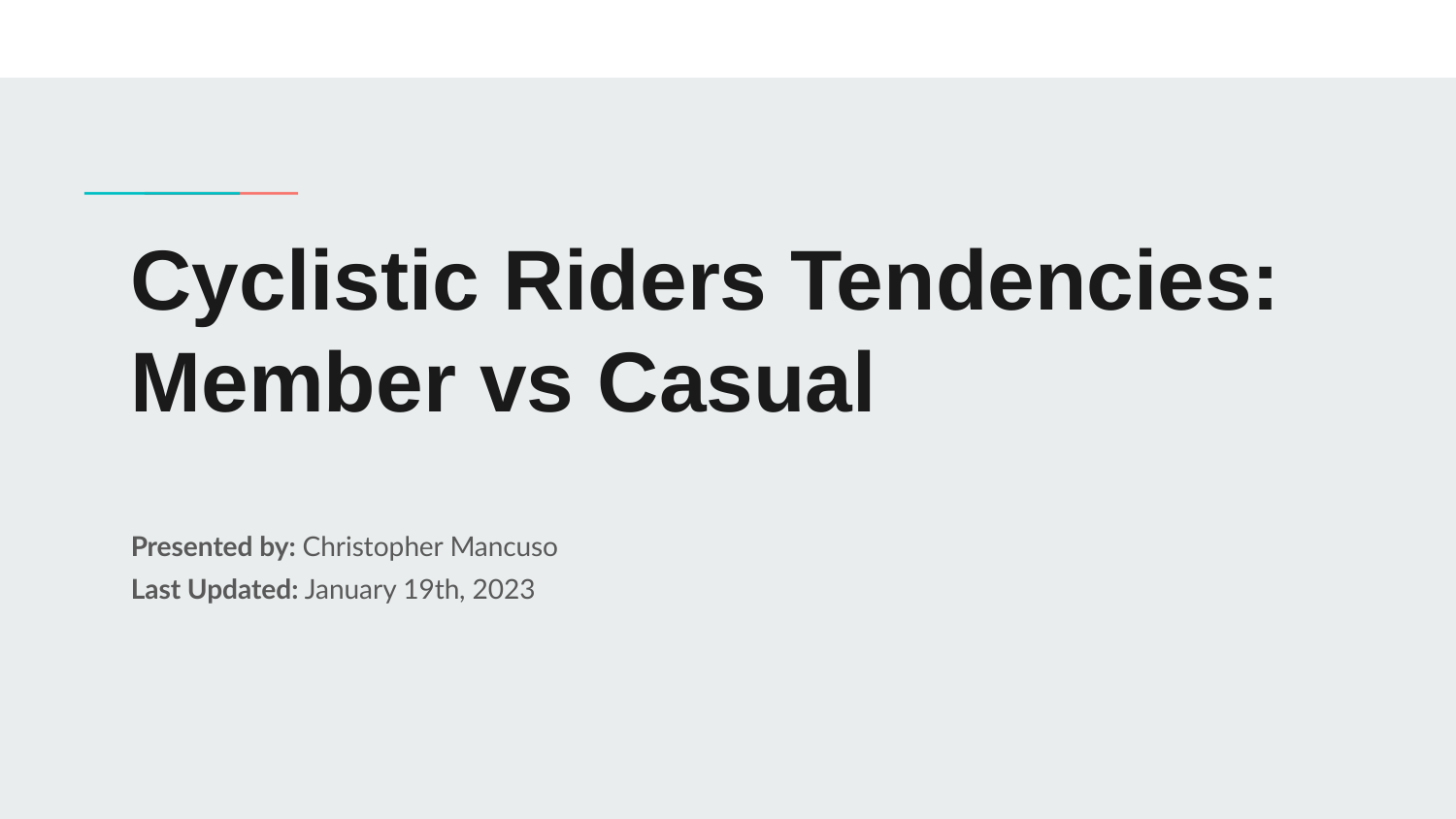

# Cyclistic Riders Tendencies: Member vs Casual
Presented by: Christopher Mancuso
Last Updated: January 19th, 2023